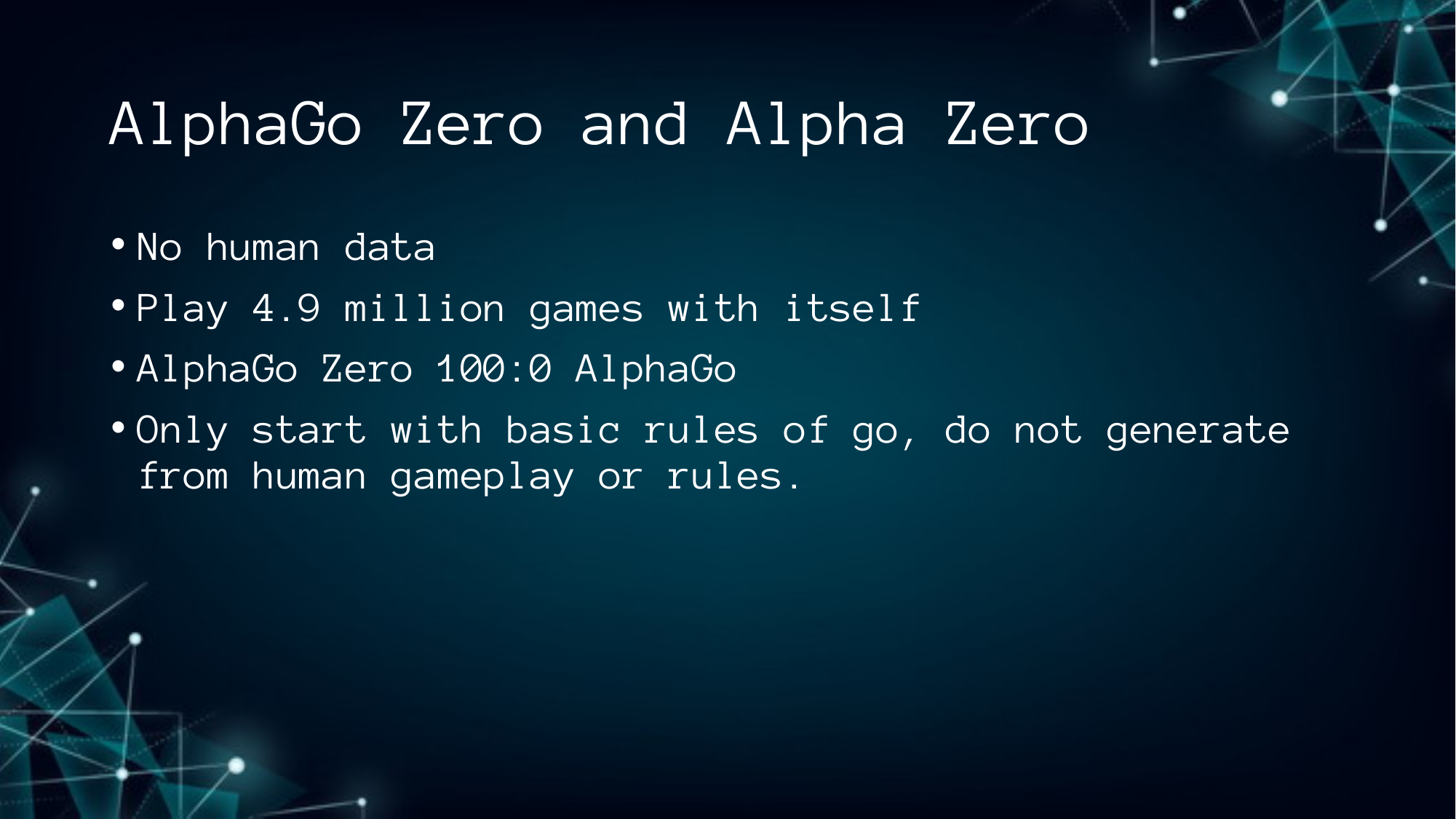

# AlphaGo Zero and Alpha Zero
No human data
Play 4.9 million games with itself
AlphaGo Zero 100:0 AlphaGo
Only start with basic rules of go, do not generate from human gameplay or rules.